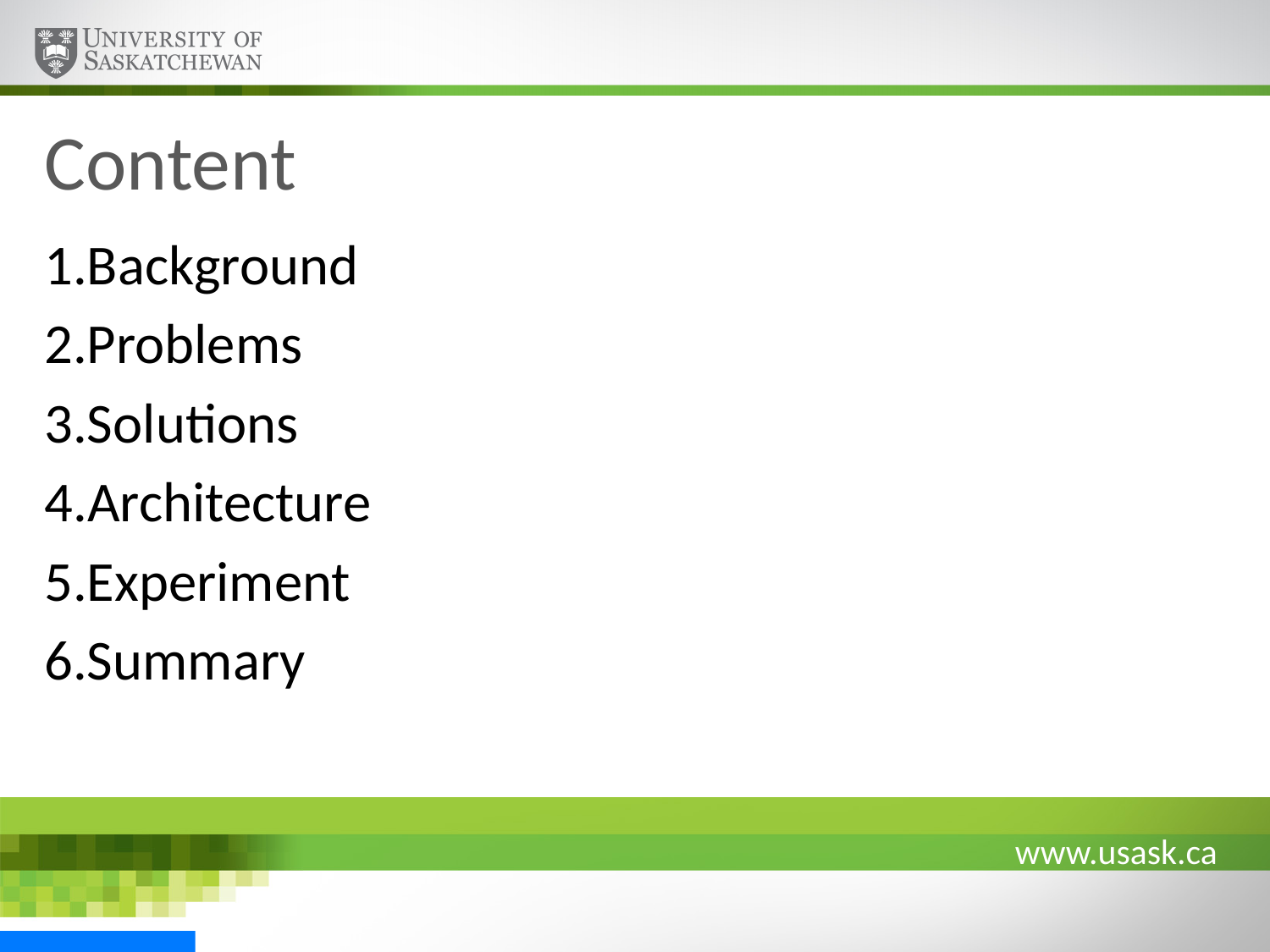

# Content
1.Background
2.Problems
3.Solutions
4.Architecture
5.Experiment
6.Summary